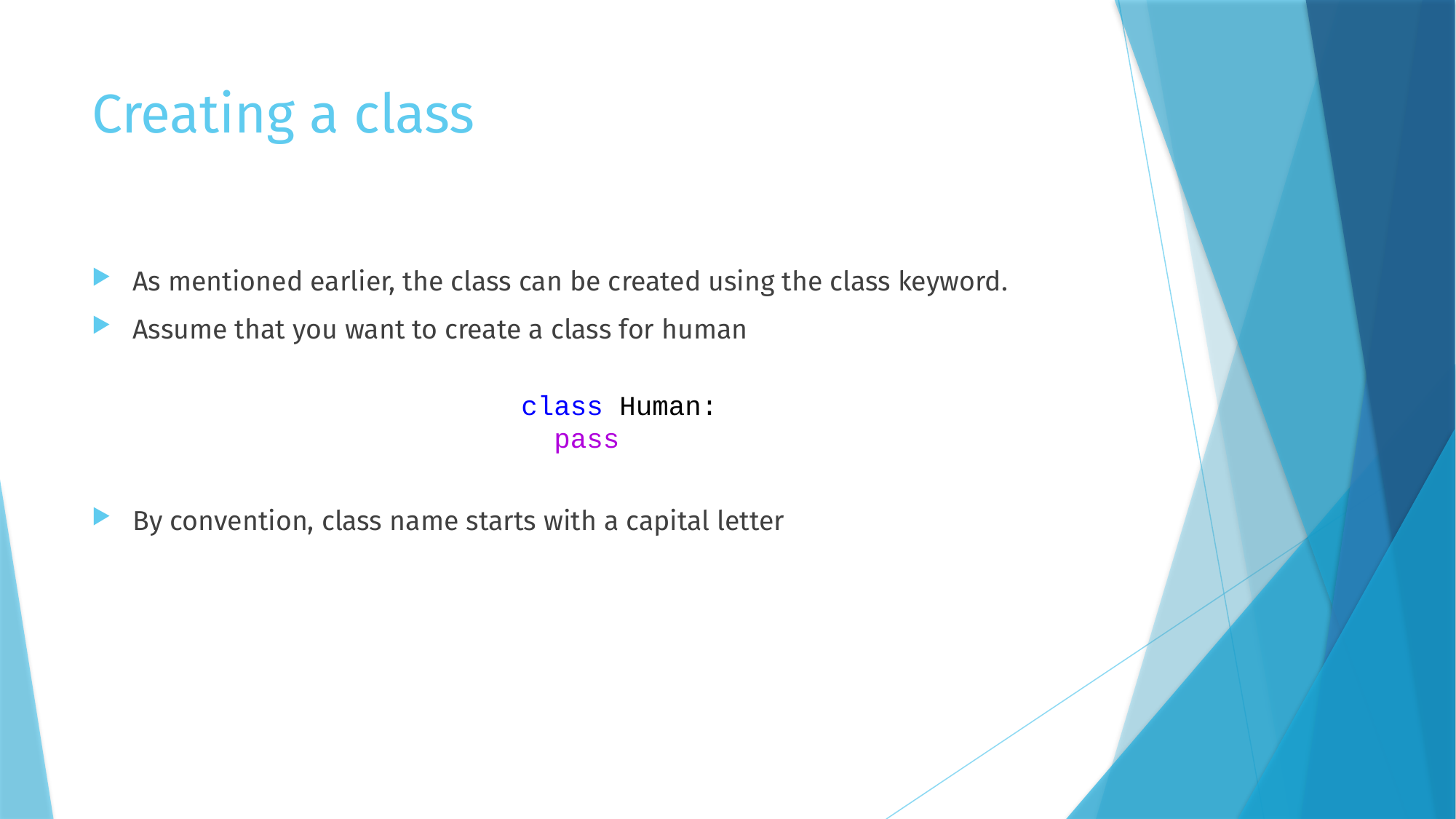

# Creating a class
As mentioned earlier, the class can be created using the class keyword.
Assume that you want to create a class for human

By convention, class name starts with a capital letter
class Human:
  pass